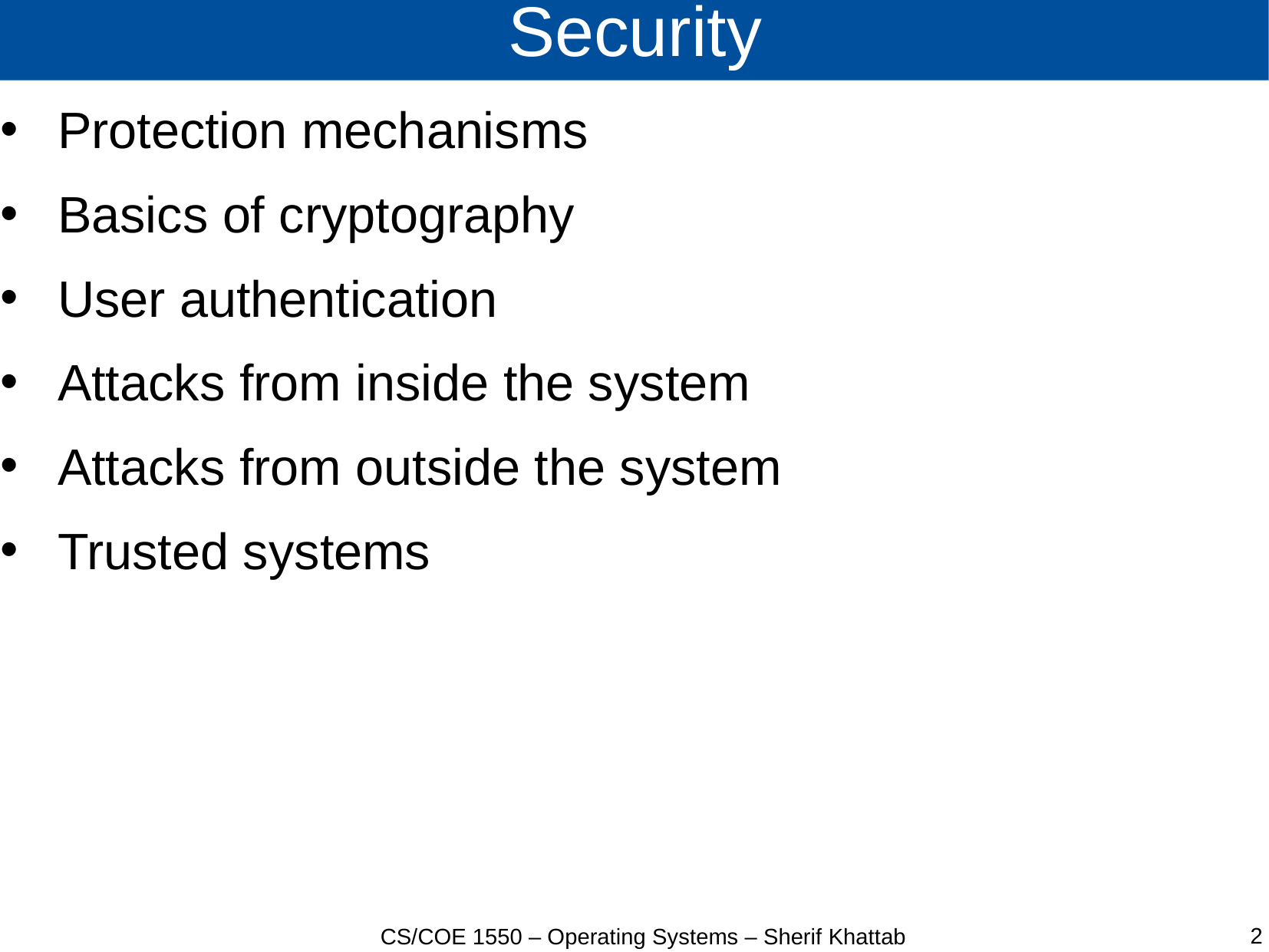

# Security
Protection mechanisms
Basics of cryptography
User authentication
Attacks from inside the system
Attacks from outside the system
Trusted systems

2
CS/COE 1550 – Operating Systems – Sherif Khattab